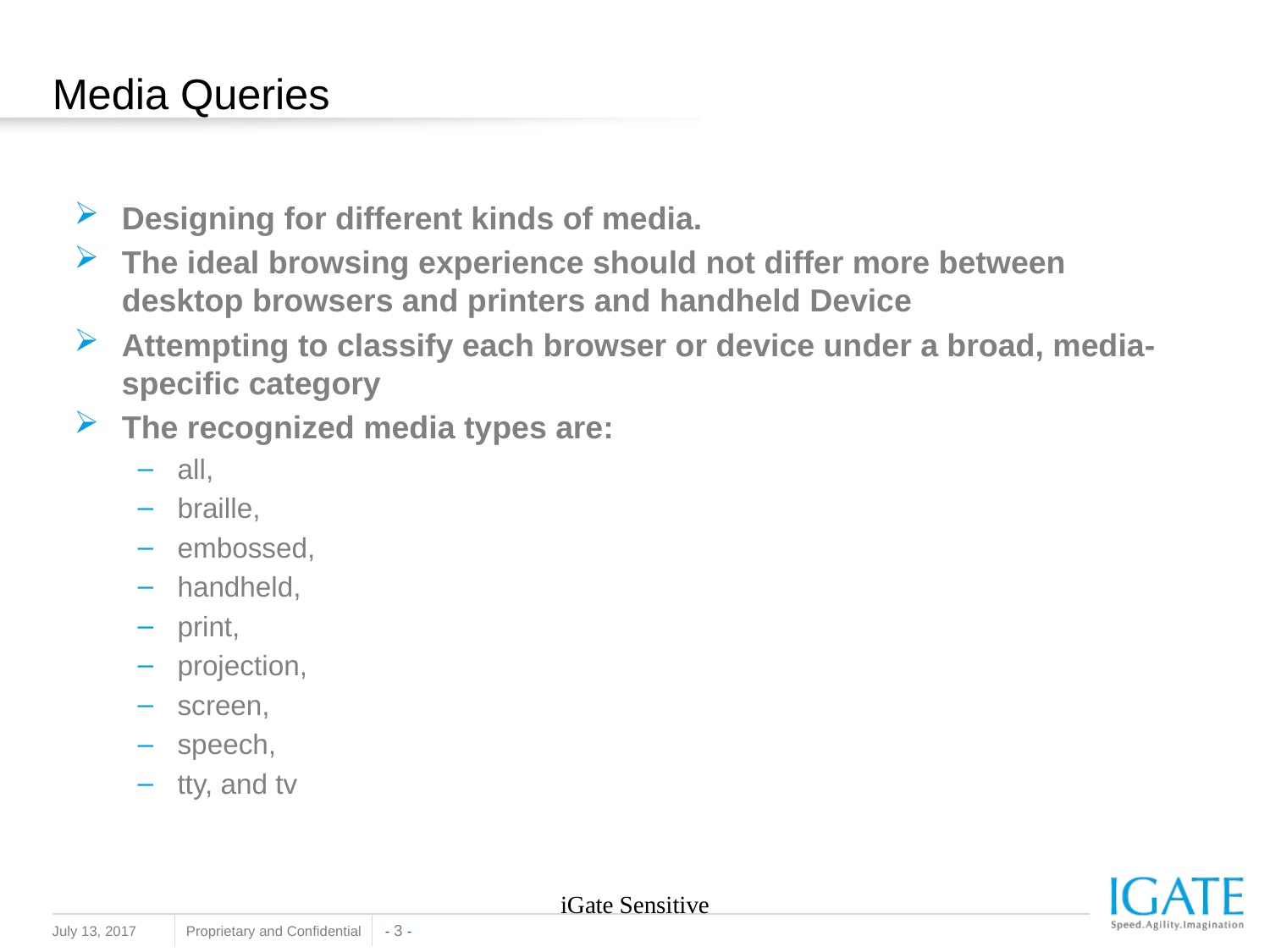

# Media Queries

Designing for different kinds of media.
The ideal browsing experience should not differ more between desktop browsers and printers and handheld Device
Attempting to classify each browser or device under a broad, media-specific category
The recognized media types are:
all,
braille,
embossed,
handheld,
print,
projection,
screen,
speech,
tty, and tv

iGate Sensitive